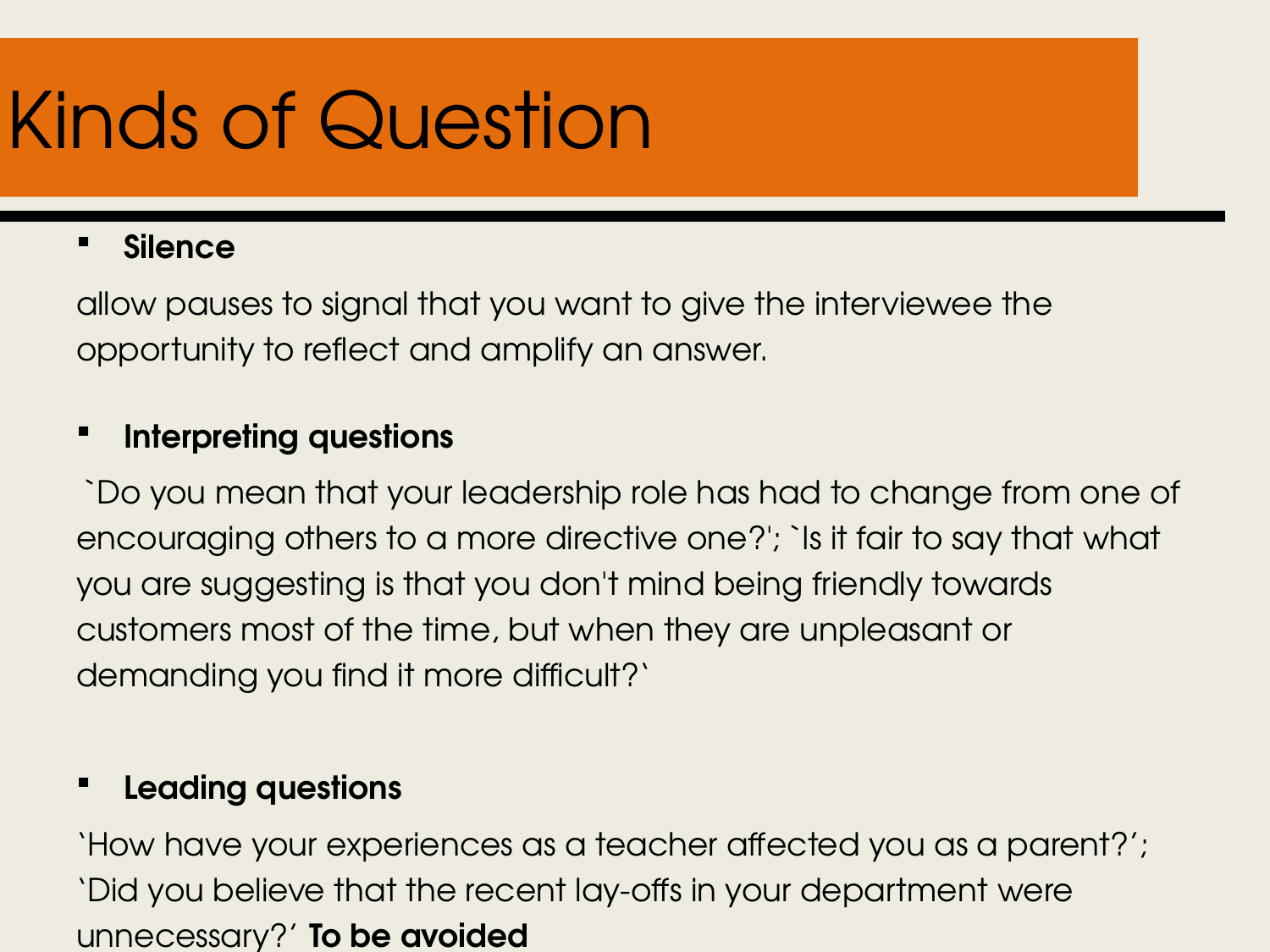

# Kinds of Question
Silence
allow pauses to signal that you want to give the interviewee the opportunity to reflect and amplify an answer.

Interpreting questions
 `Do you mean that your leadership role has had to change from one of encouraging others to a more directive one?'; `Is it fair to say that what you are suggesting is that you don't mind being friendly towards customers most of the time, but when they are unpleasant or demanding you find it more difficult?‘

Leading questions
‘How have your experiences as a teacher affected you as a parent?’; ‘Did you believe that the recent lay-offs in your department were unnecessary?’ To be avoided